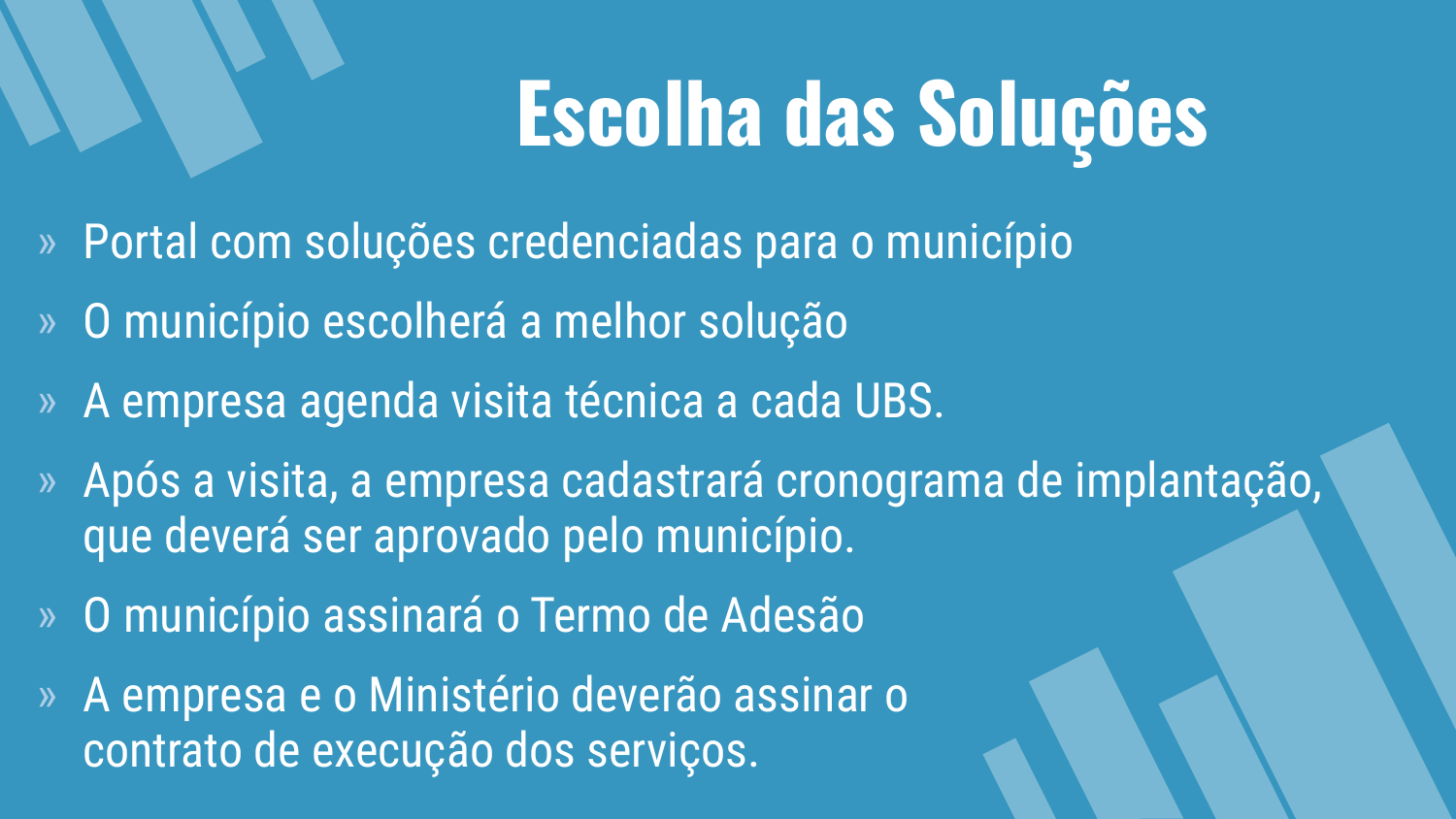

Escolha das Soluções
Portal com soluções credenciadas para o município
O município escolherá a melhor solução
A empresa agenda visita técnica a cada UBS.
Após a visita, a empresa cadastrará cronograma de implantação,
que deverá ser aprovado pelo município.
O município assinará o Termo de Adesão
A empresa e o Ministério deverão assinar o
contrato de execução dos serviços.